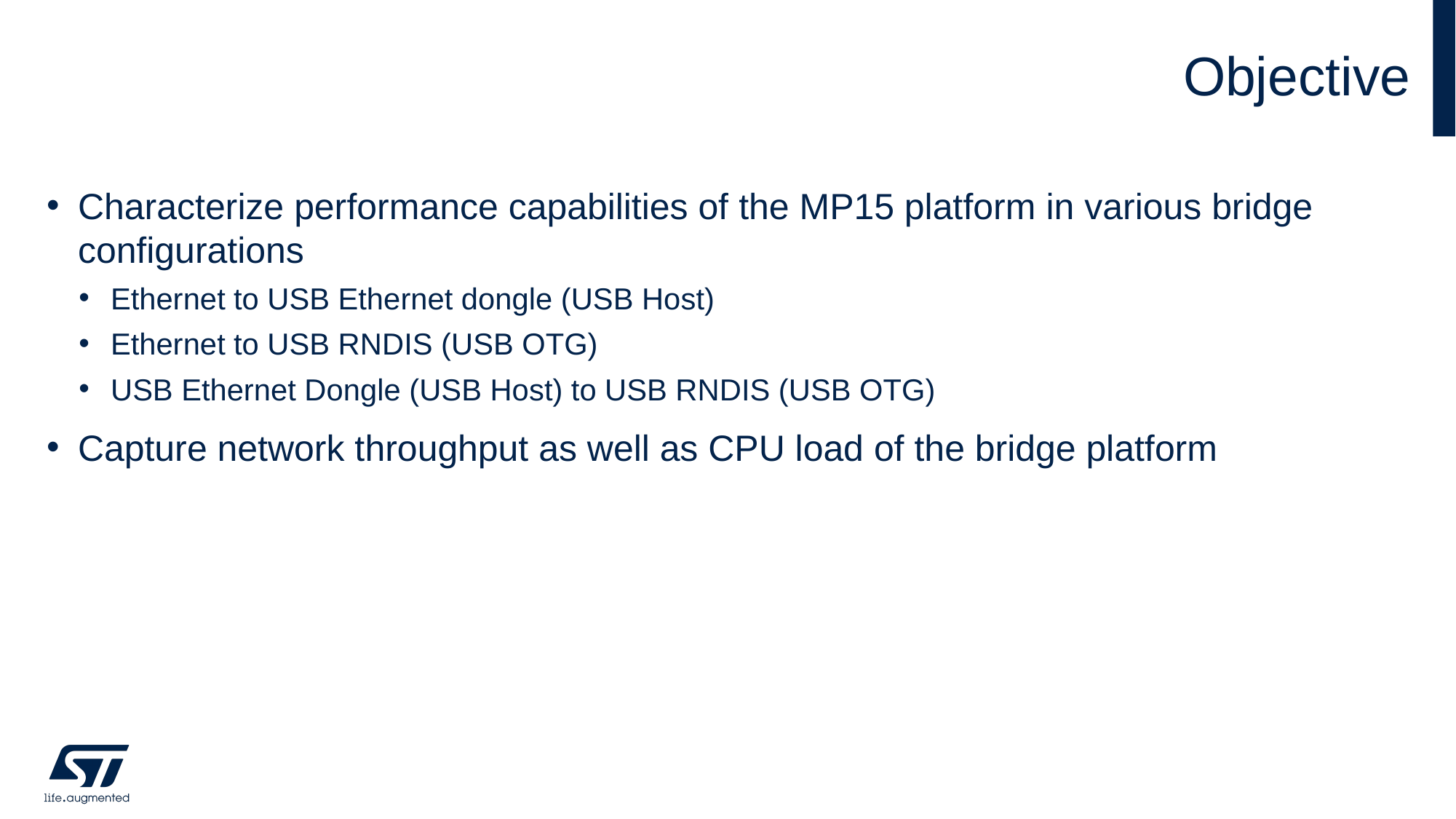

# Objective
Characterize performance capabilities of the MP15 platform in various bridge configurations
Ethernet to USB Ethernet dongle (USB Host)
Ethernet to USB RNDIS (USB OTG)
USB Ethernet Dongle (USB Host) to USB RNDIS (USB OTG)
Capture network throughput as well as CPU load of the bridge platform